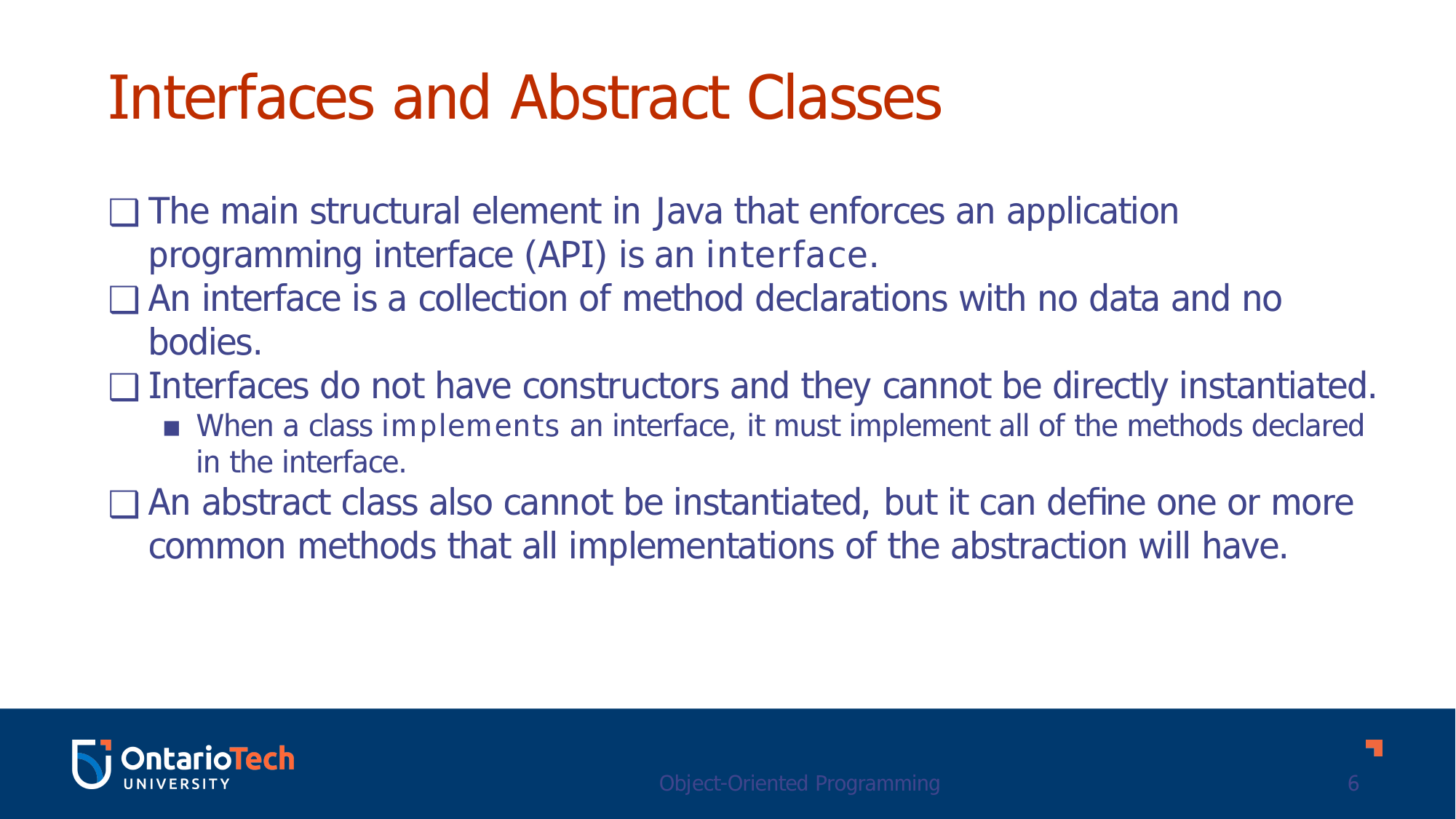

Interfaces and Abstract Classes
The main structural element in Java that enforces an application programming interface (API) is an interface.
An interface is a collection of method declarations with no data and no bodies.
Interfaces do not have constructors and they cannot be directly instantiated.
When a class implements an interface, it must implement all of the methods declared in the interface.
An abstract class also cannot be instantiated, but it can define one or more common methods that all implementations of the abstraction will have.
Object-Oriented Programming
6